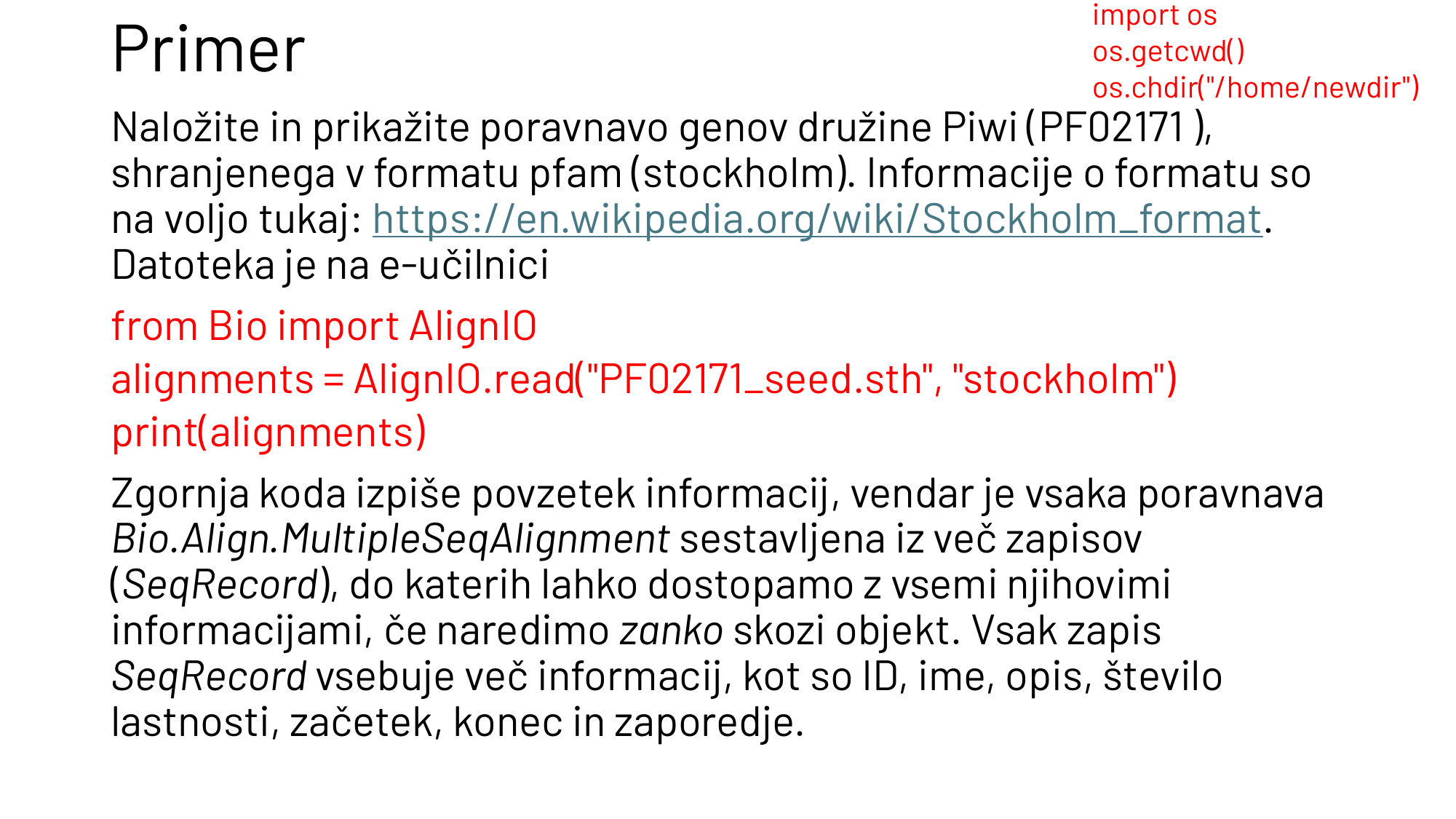

# Primer
import os
os.getcwd()
os.chdir("/home/newdir")
Naložite in prikažite poravnavo genov družine Piwi (PF02171 ), shranjenega v formatu pfam (stockholm). Informacije o formatu so na voljo tukaj: https://en.wikipedia.org/wiki/Stockholm_format. Datoteka je na e-učilnici
from Bio import AlignIO
alignments = AlignIO.read("PF02171_seed.sth", "stockholm")
print(alignments)
Zgornja koda izpiše povzetek informacij, vendar je vsaka poravnava Bio.Align.MultipleSeqAlignment sestavljena iz več zapisov (SeqRecord), do katerih lahko dostopamo z vsemi njihovimi informacijami, če naredimo zanko skozi objekt. Vsak zapis SeqRecord vsebuje več informacij, kot so ID, ime, opis, število lastnosti, začetek, konec in zaporedje.